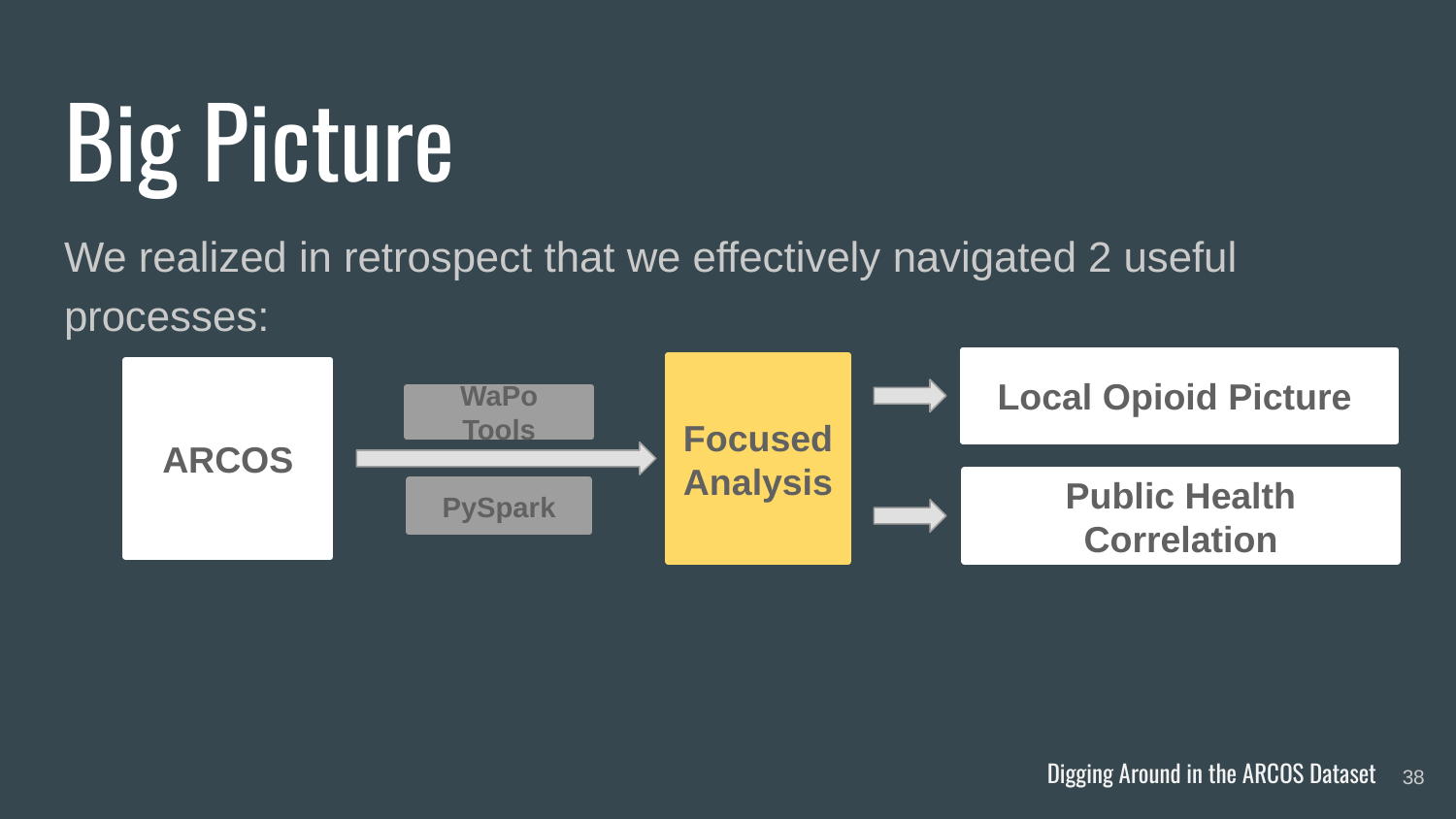

# Big Picture
We realized in retrospect that we effectively navigated 2 useful processes:

Local Opioid Picture
Focused Analysis
ARCOS

WaPo Tools

Public Health Correlation
PySpark

38